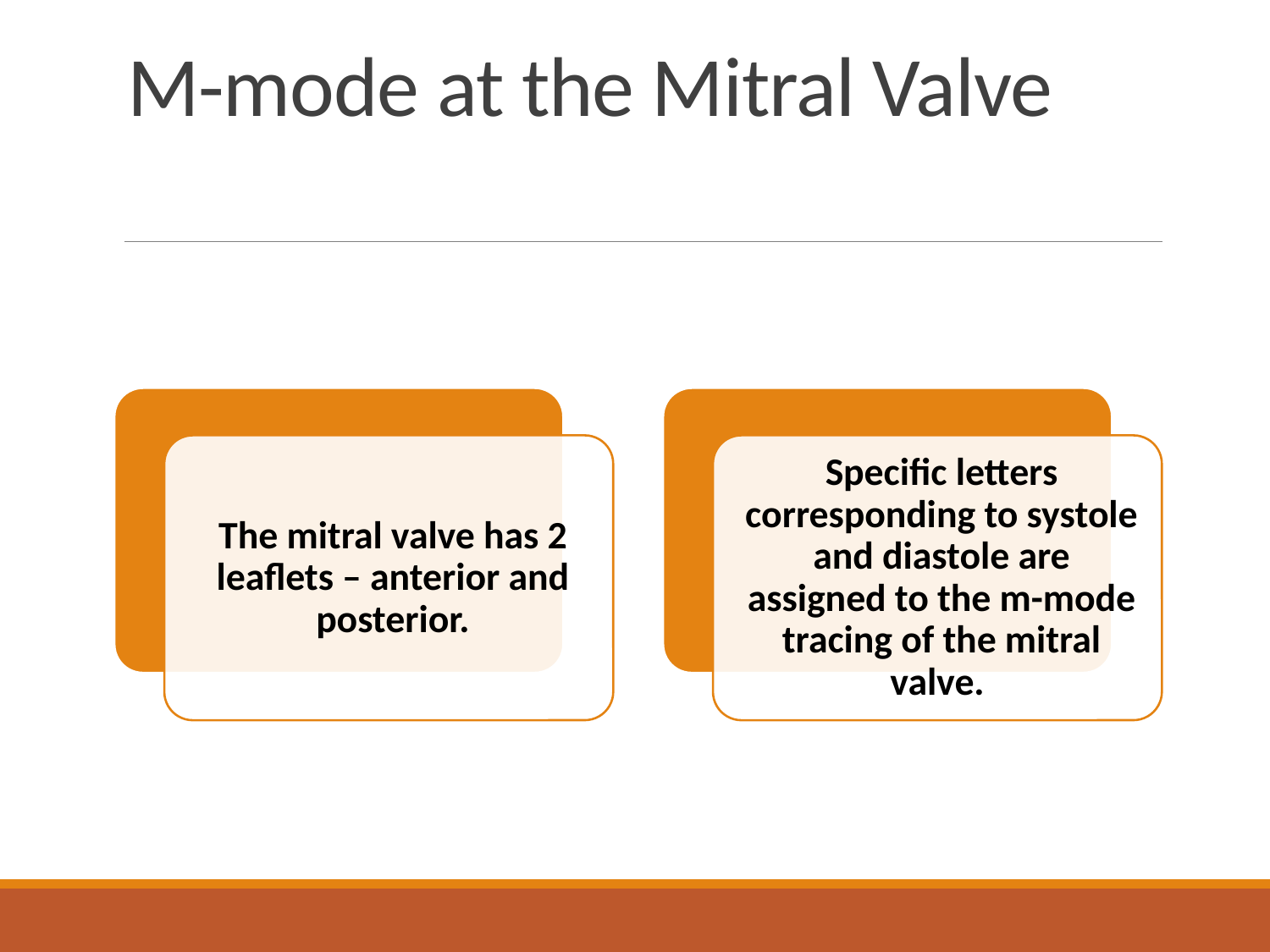

# M-mode at the Mitral Valve
The mitral valve has 2 leaflets – anterior and posterior.
Specific letters corresponding to systole and diastole are assigned to the m-mode tracing of the mitral valve.